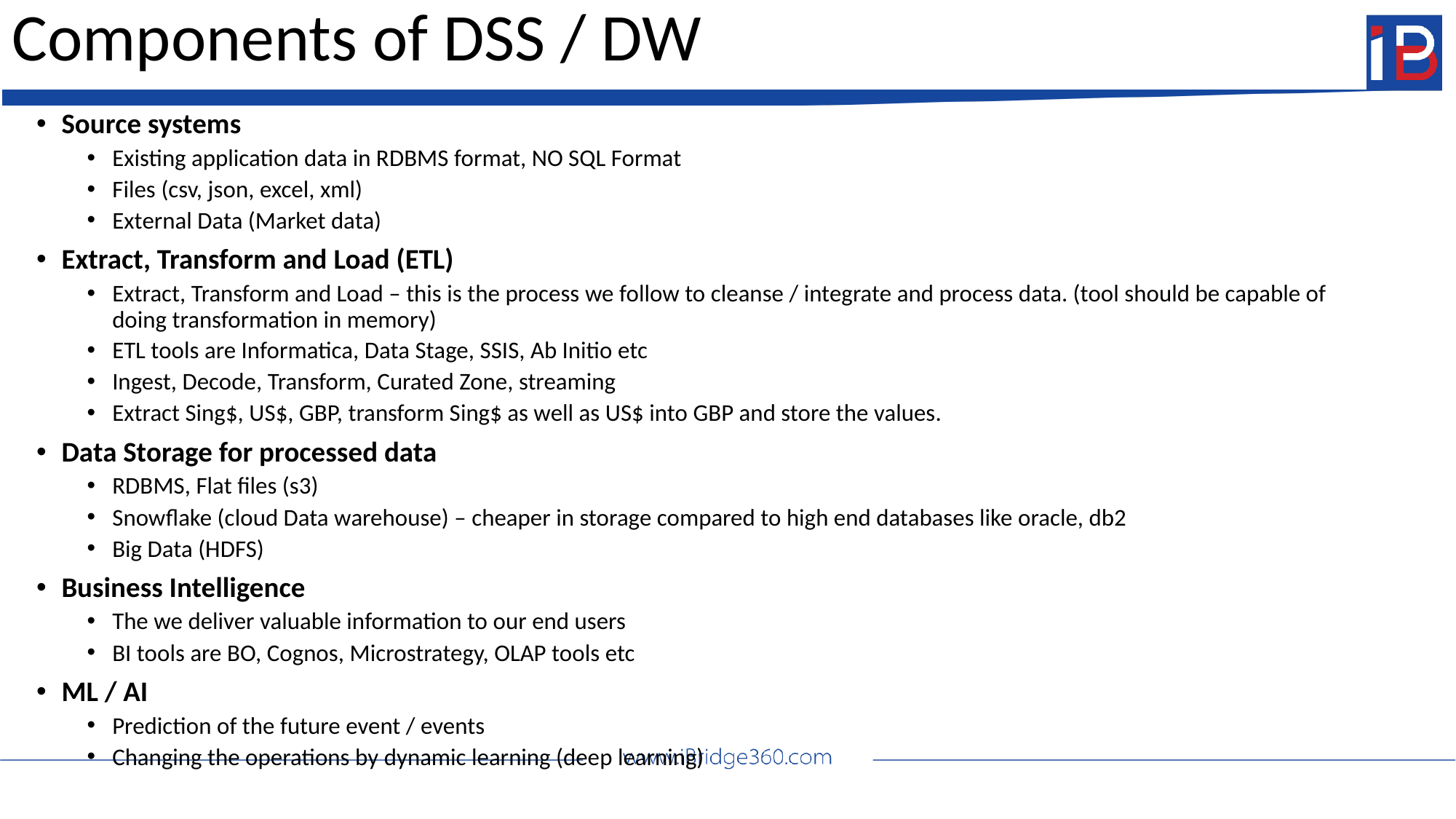

# Components of DSS / DW
Source systems
Existing application data in RDBMS format, NO SQL Format
Files (csv, json, excel, xml)
External Data (Market data)
Extract, Transform and Load (ETL)
Extract, Transform and Load – this is the process we follow to cleanse / integrate and process data. (tool should be capable of doing transformation in memory)
ETL tools are Informatica, Data Stage, SSIS, Ab Initio etc
Ingest, Decode, Transform, Curated Zone, streaming
Extract Sing$, US$, GBP, transform Sing$ as well as US$ into GBP and store the values.
Data Storage for processed data
RDBMS, Flat files (s3)
Snowflake (cloud Data warehouse) – cheaper in storage compared to high end databases like oracle, db2
Big Data (HDFS)
Business Intelligence
The we deliver valuable information to our end users
BI tools are BO, Cognos, Microstrategy, OLAP tools etc
ML / AI
Prediction of the future event / events
Changing the operations by dynamic learning (deep learning)